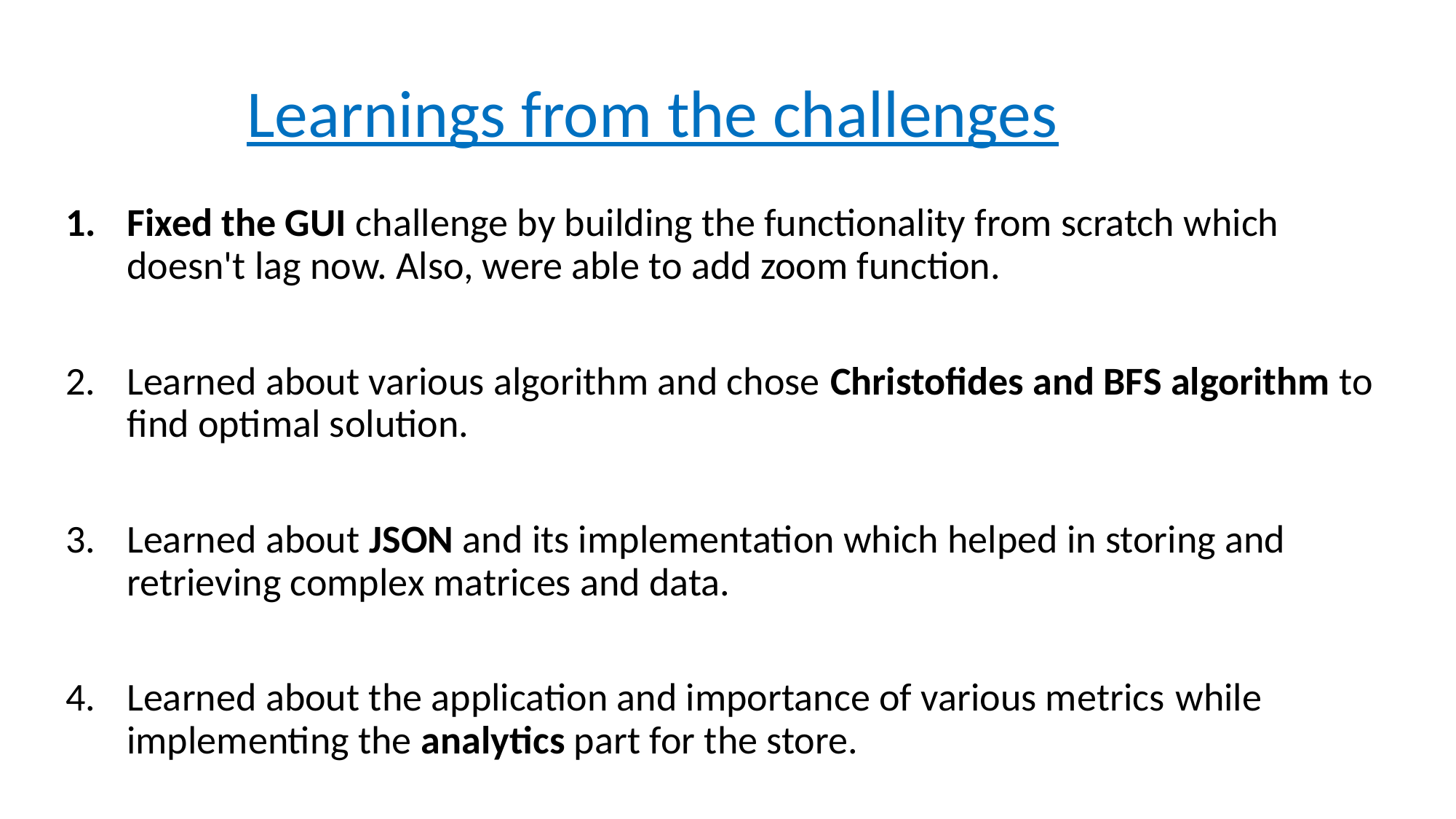

# Learnings from the challenges
Fixed the GUI challenge by building the functionality from scratch which doesn't lag now. Also, were able to add zoom function.

Learned about various algorithm and chose Christofides and BFS algorithm to find optimal solution.

Learned about JSON and its implementation which helped in storing and retrieving complex matrices and data.

Learned about the application and importance of various metrics while implementing the analytics part for the store.